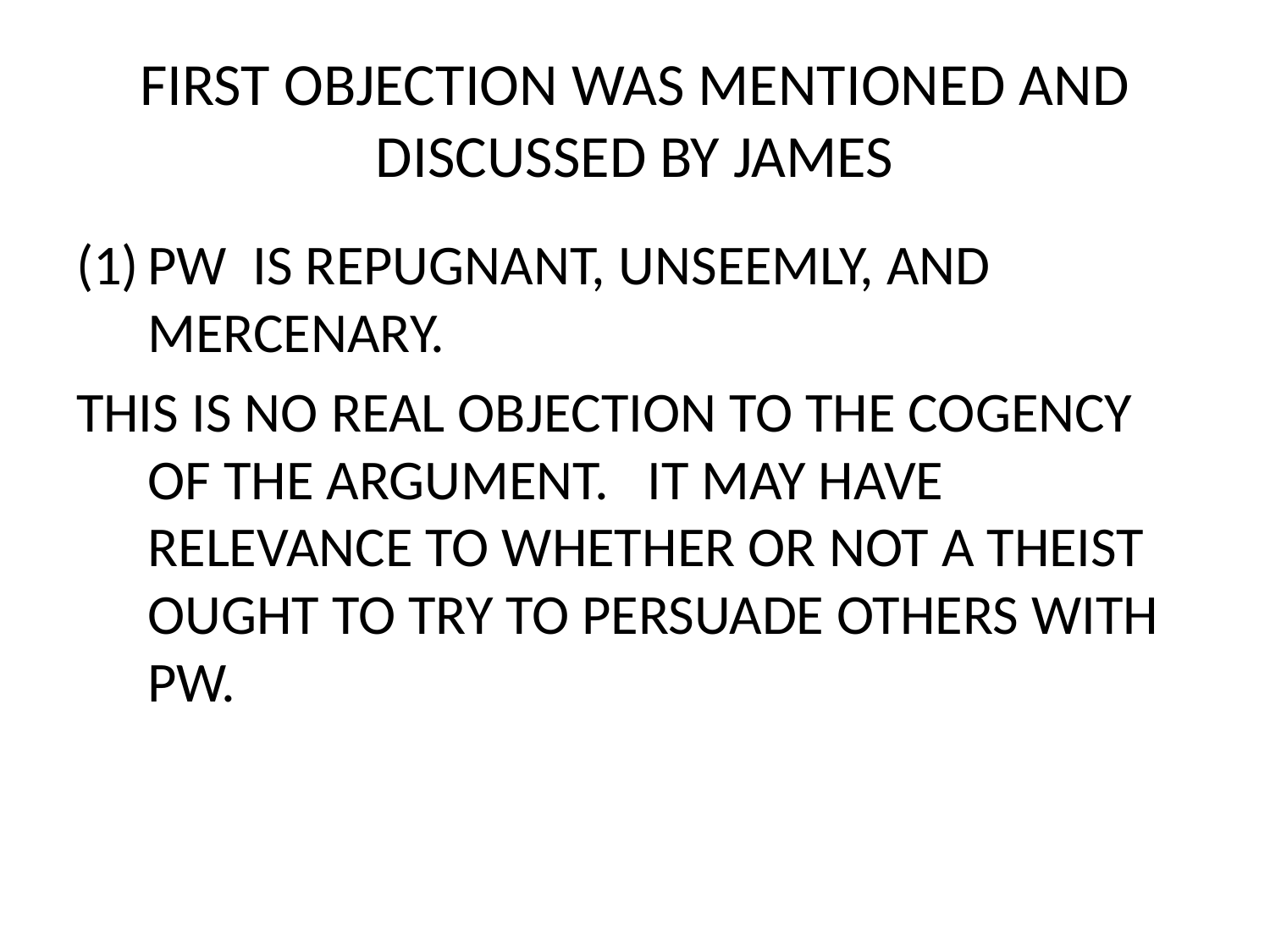

# FIRST OBJECTION WAS MENTIONED AND DISCUSSED BY JAMES
PW  IS REPUGNANT, UNSEEMLY, AND MERCENARY.
THIS IS NO REAL OBJECTION TO THE COGENCY OF THE ARGUMENT.   IT MAY HAVE RELEVANCE TO WHETHER OR NOT A THEIST OUGHT TO TRY TO PERSUADE OTHERS WITH PW.